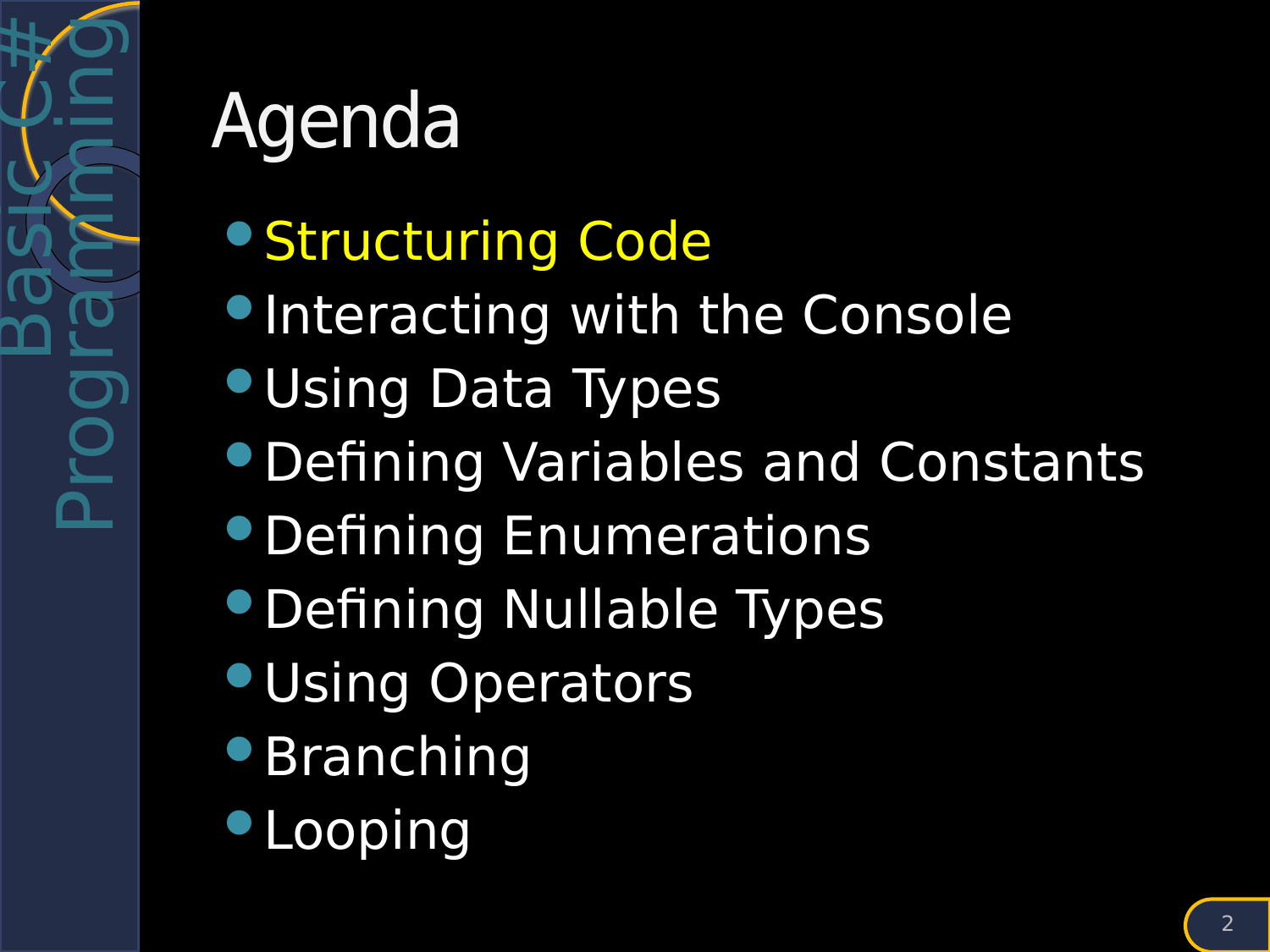

# Agenda
Structuring Code
Interacting with the Console
Using Data Types
Defining Variables and Constants
Defining Enumerations
Defining Nullable Types
Using Operators
Branching
Looping
2